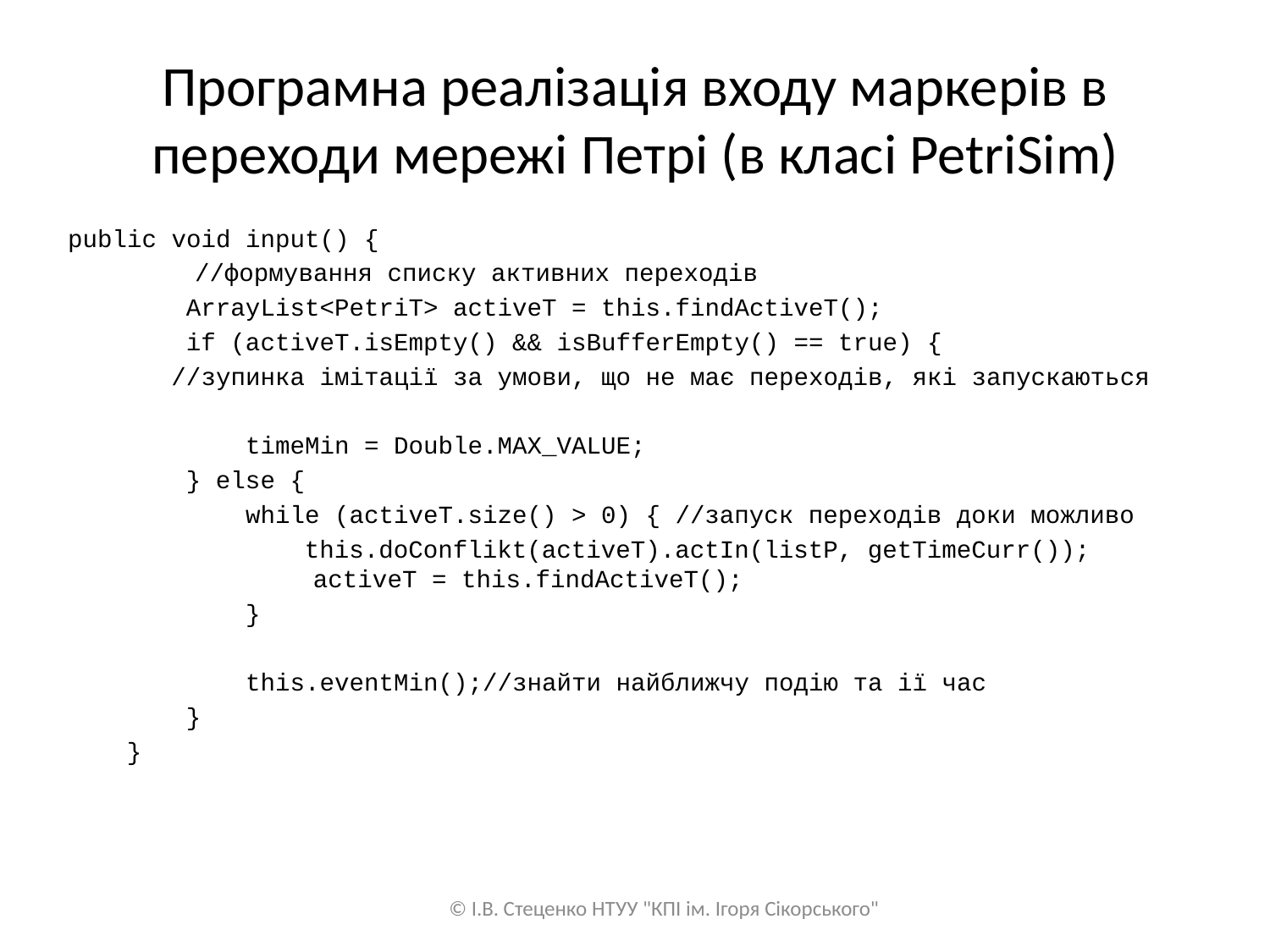

# Програмна реалізація входу маркерів в переходи мережі Петрі (в класі PetriSim)
public void input() {
	//формування списку активних переходів
        ArrayList<PetriT> activeT = this.findActiveT();
        if (activeT.isEmpty() && isBufferEmpty() == true) {
       //зупинка імітації за умови, що не має переходів, які запускаються

            timeMin = Double.MAX_VALUE;
        } else {
            while (activeT.size() > 0) { //запуск переходів доки можливо
                this.doConflikt(activeT).actIn(listP, getTimeCurr()); 	        activeT = this.findActiveT();
            }

            this.eventMin();//знайти найближчу подію та ії час
        }
    }
© І.В. Стеценко НТУУ "КПІ ім. Ігоря Сікорського"